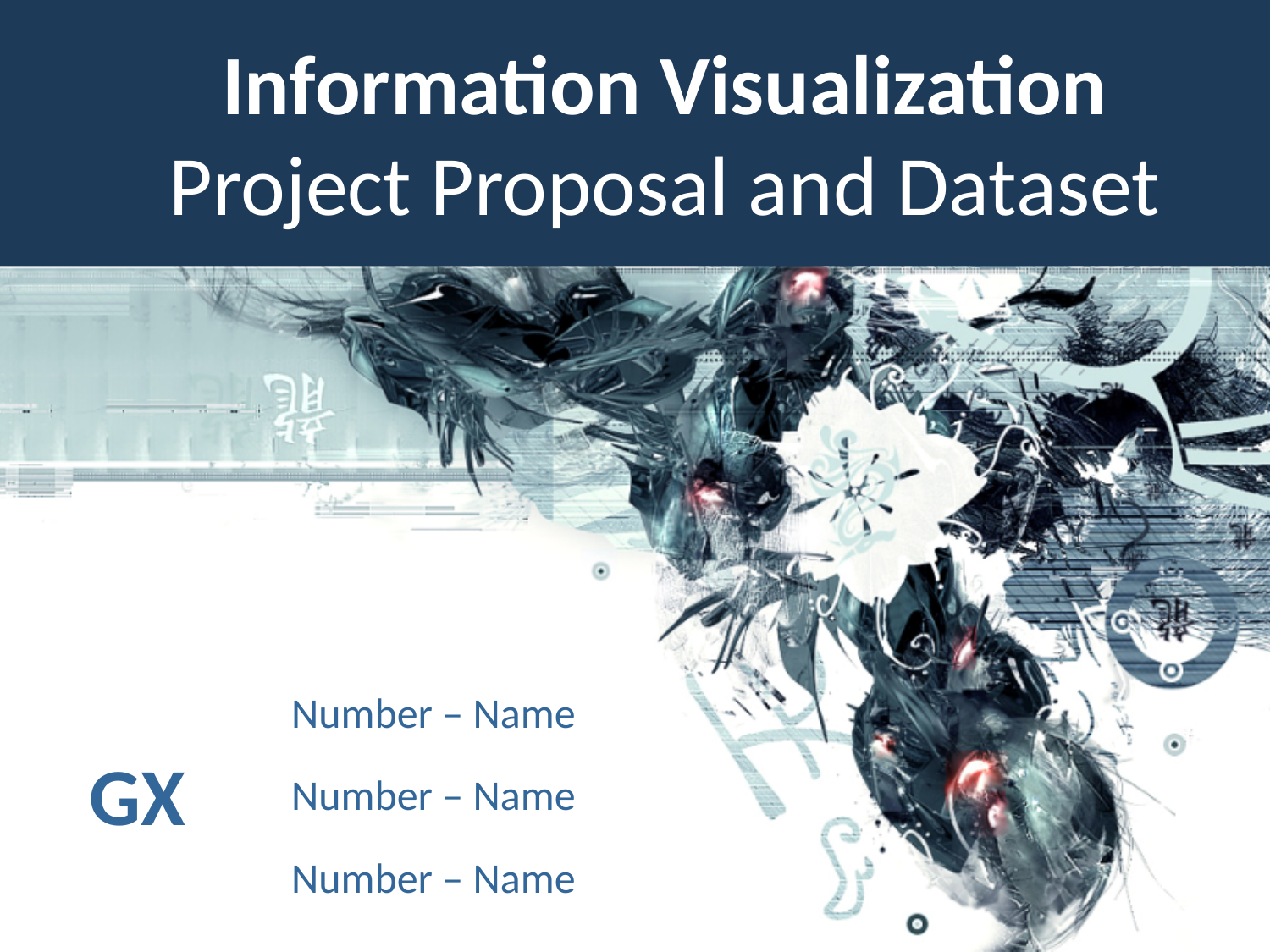

Information Visualization
Project Proposal and Dataset
GX
Number – Name
Number – Name
Number – Name